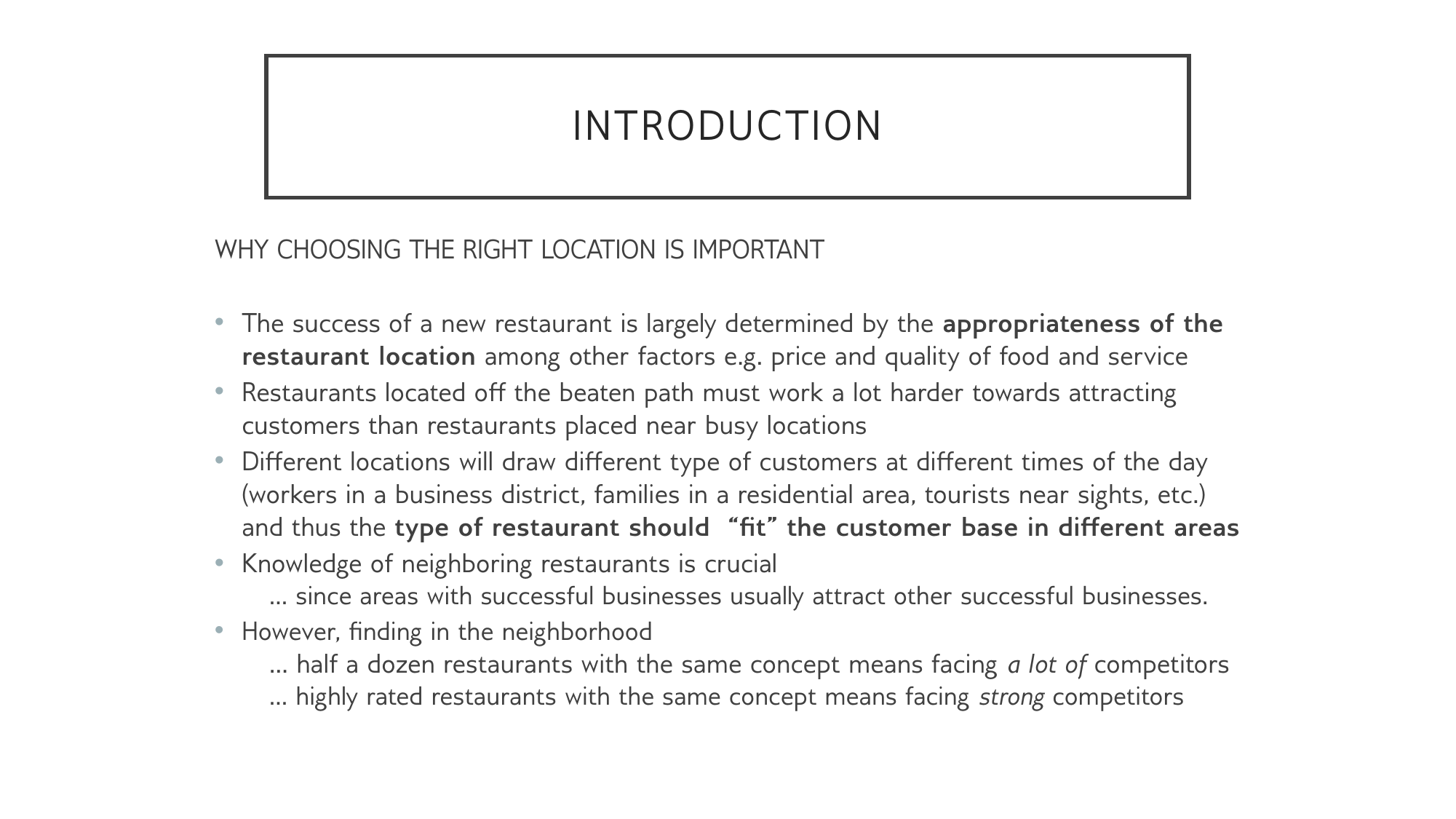

# Introduction
WHY CHOOSING THE RIGHT LOCATION IS IMPORTANT

The success of a new restaurant is largely determined by the appropriateness of the restaurant location among other factors e.g. price and quality of food and service
Restaurants located off the beaten path must work a lot harder towards attracting customers than restaurants placed near busy locations
Different locations will draw different type of customers at different times of the day (workers in a business district, families in a residential area, tourists near sights, etc.) and thus the type of restaurant should  “fit” the customer base in different areas
Knowledge of neighboring restaurants is crucial
… since areas with successful businesses usually attract other successful businesses.
However, finding in the neighborhood
… half a dozen restaurants with the same concept means facing a lot of competitors
… highly rated restaurants with the same concept means facing strong competitors